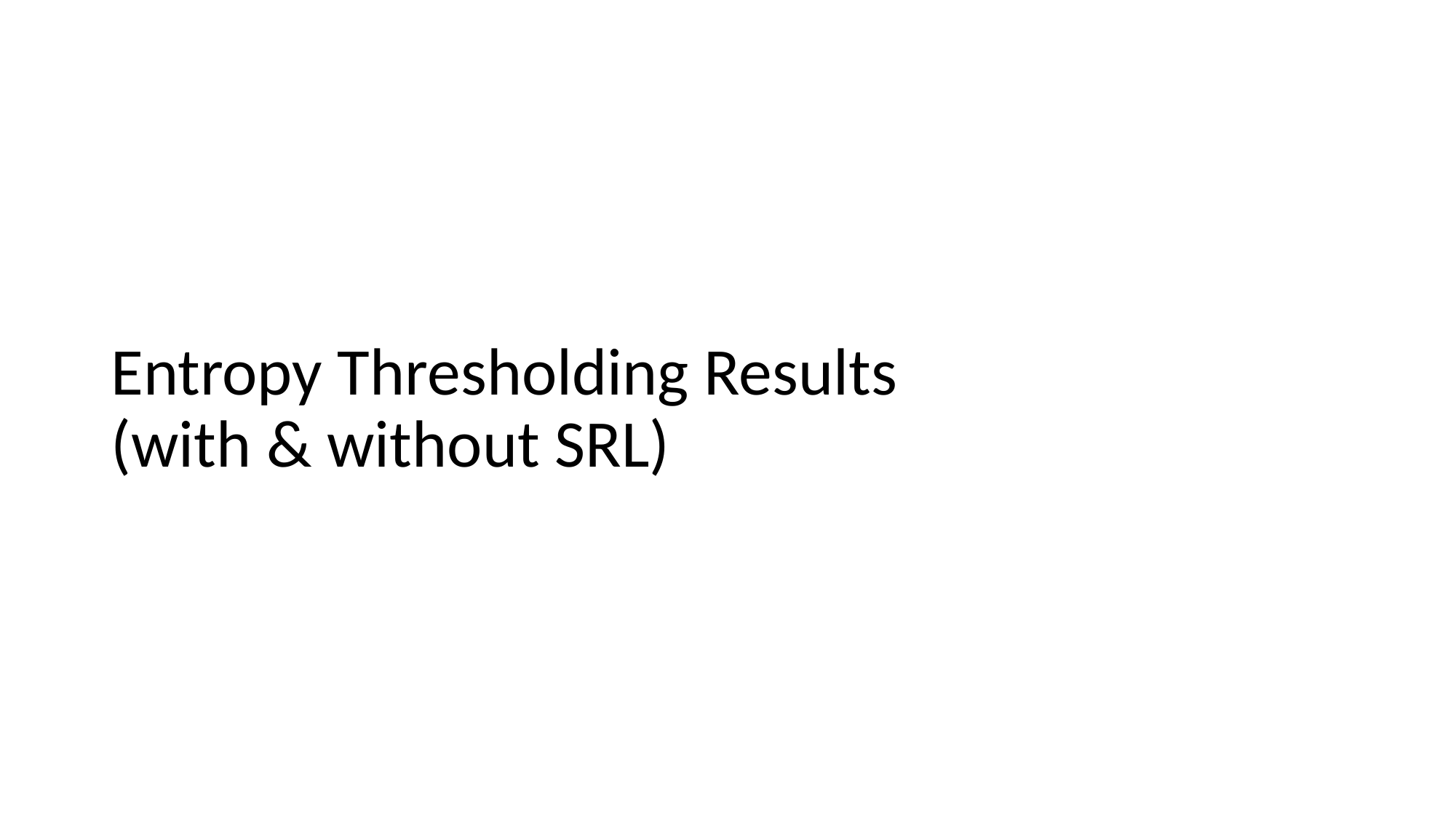

# Entropy Thresholding Results (with & without SRL)